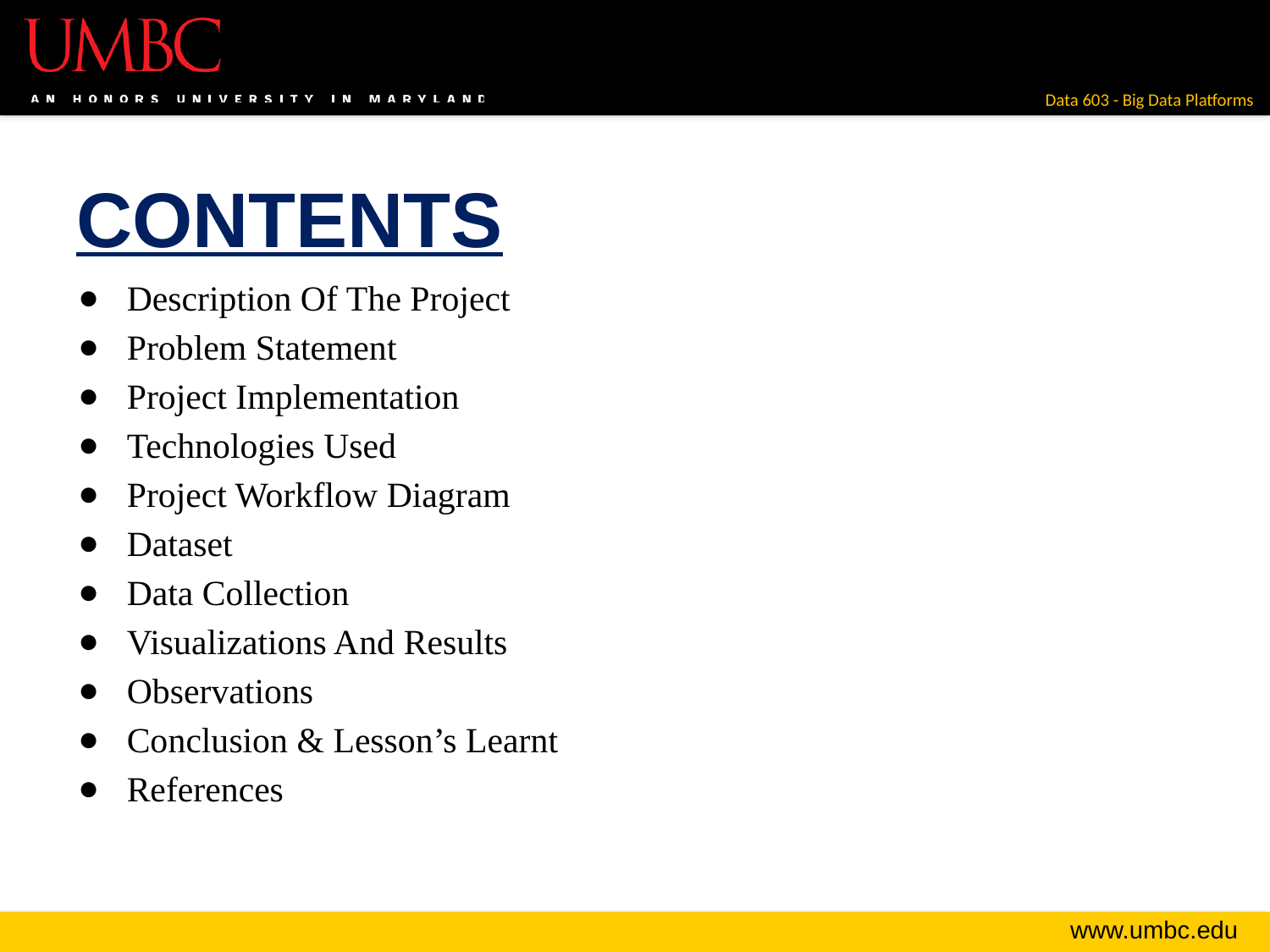

# CONTENTS
Description Of The Project
Problem Statement
Project Implementation
Technologies Used
Project Workflow Diagram
Dataset
Data Collection
Visualizations And Results
Observations
Conclusion & Lesson’s Learnt
References